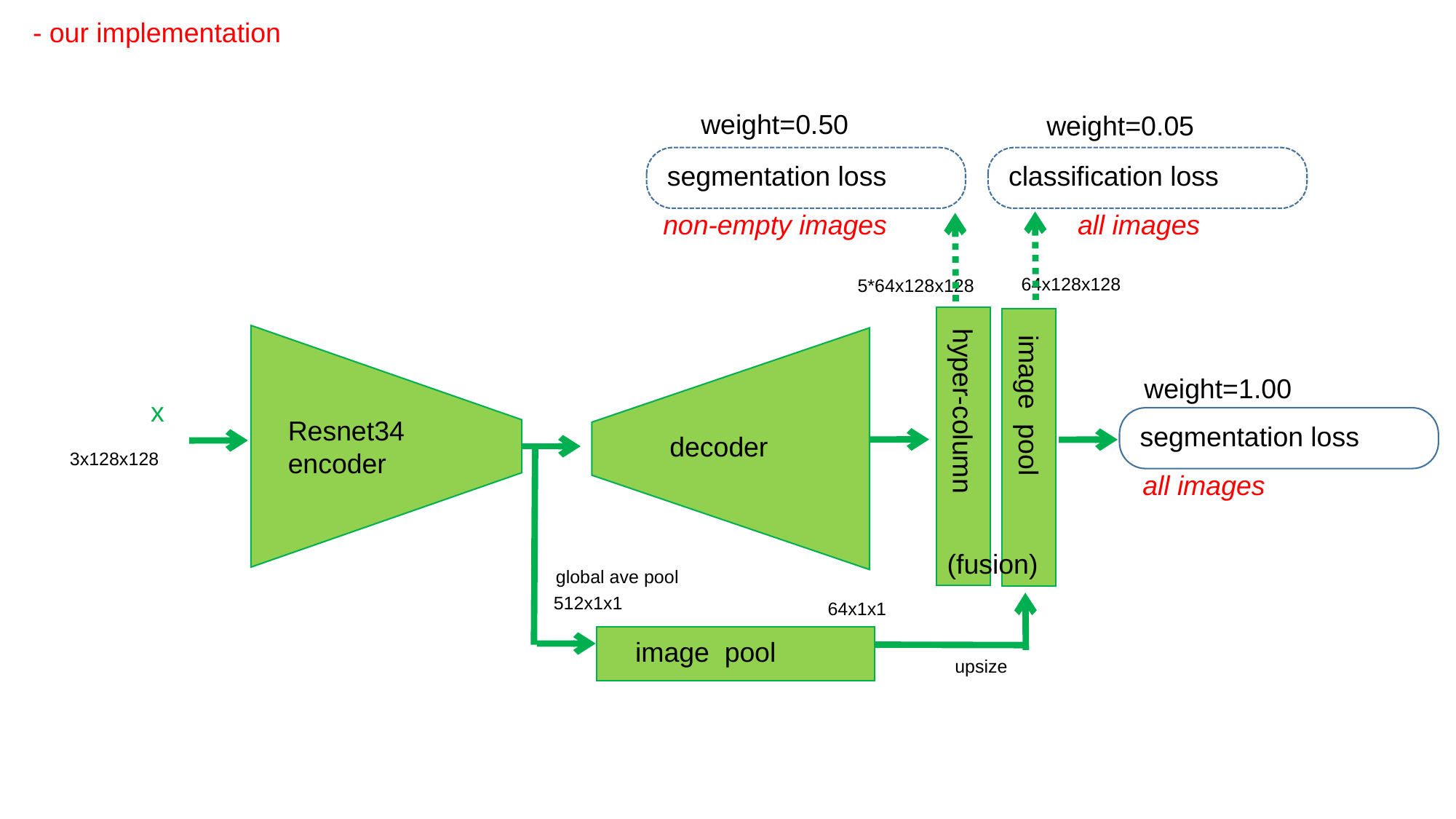

- our implementation
weight=0.50
weight=0.05

segmentation loss
classification loss
non-empty images
all images
64x128x128
5*64x128x128

weight=1.00
x

Resnet34
encoder
segmentation loss
image  pool
decoder
hyper-column
3x128x128
all images

(fusion)
global ave pool
512x1x1
64x1x1
image  pool
upsize